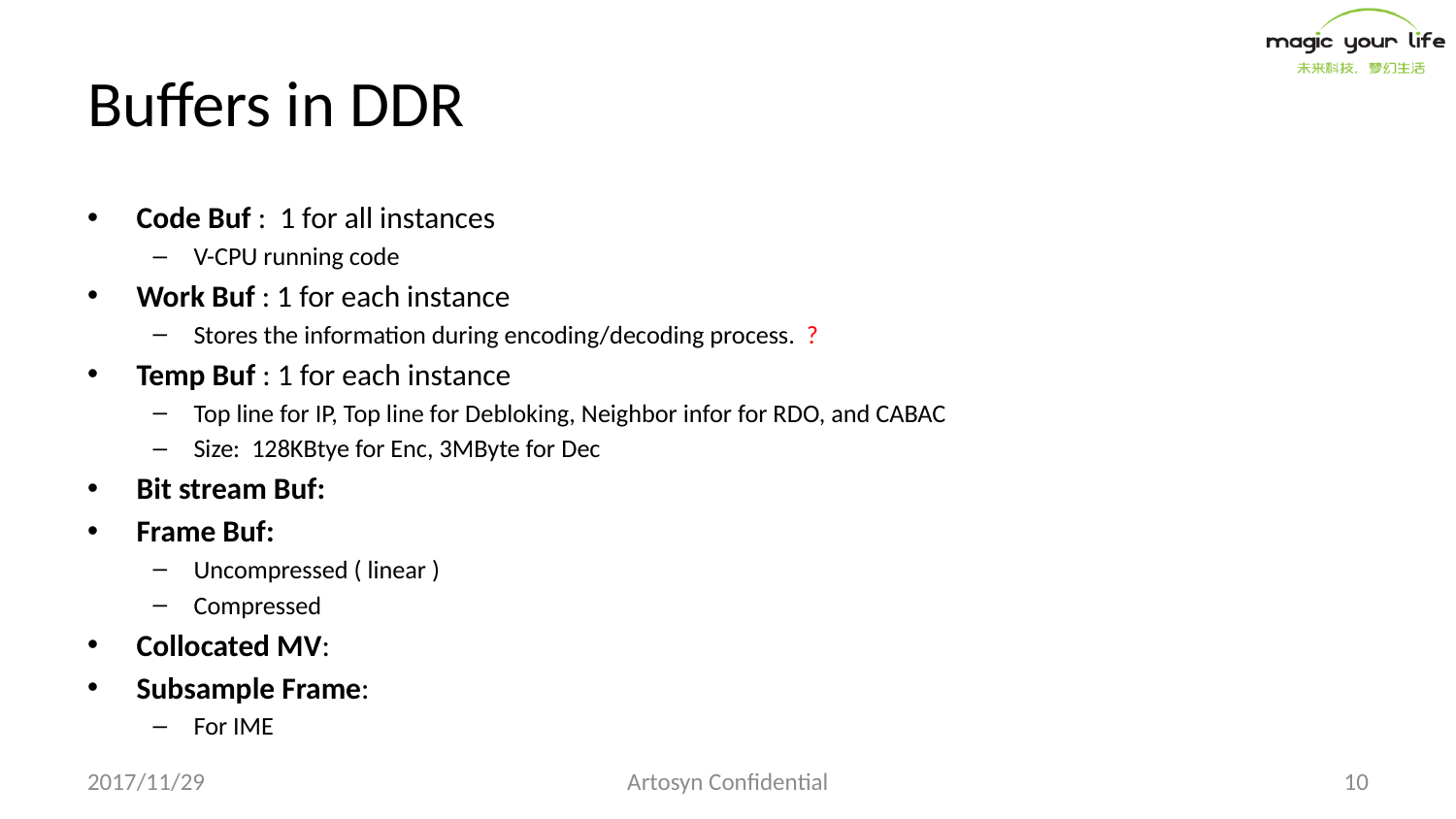

# Buffers in DDR
Code Buf :  1 for all instances
V-CPU running code
Work Buf : 1 for each instance
Stores the information during encoding/decoding process.  ?
Temp Buf : 1 for each instance
Top line for IP, Top line for Debloking, Neighbor infor for RDO, and CABAC
Size:  128KBtye for Enc, 3MByte for Dec
Bit stream Buf:
Frame Buf:
Uncompressed ( linear )
Compressed
Collocated MV:
Subsample Frame:
For IME
2017/11/29
Artosyn Confidential
10